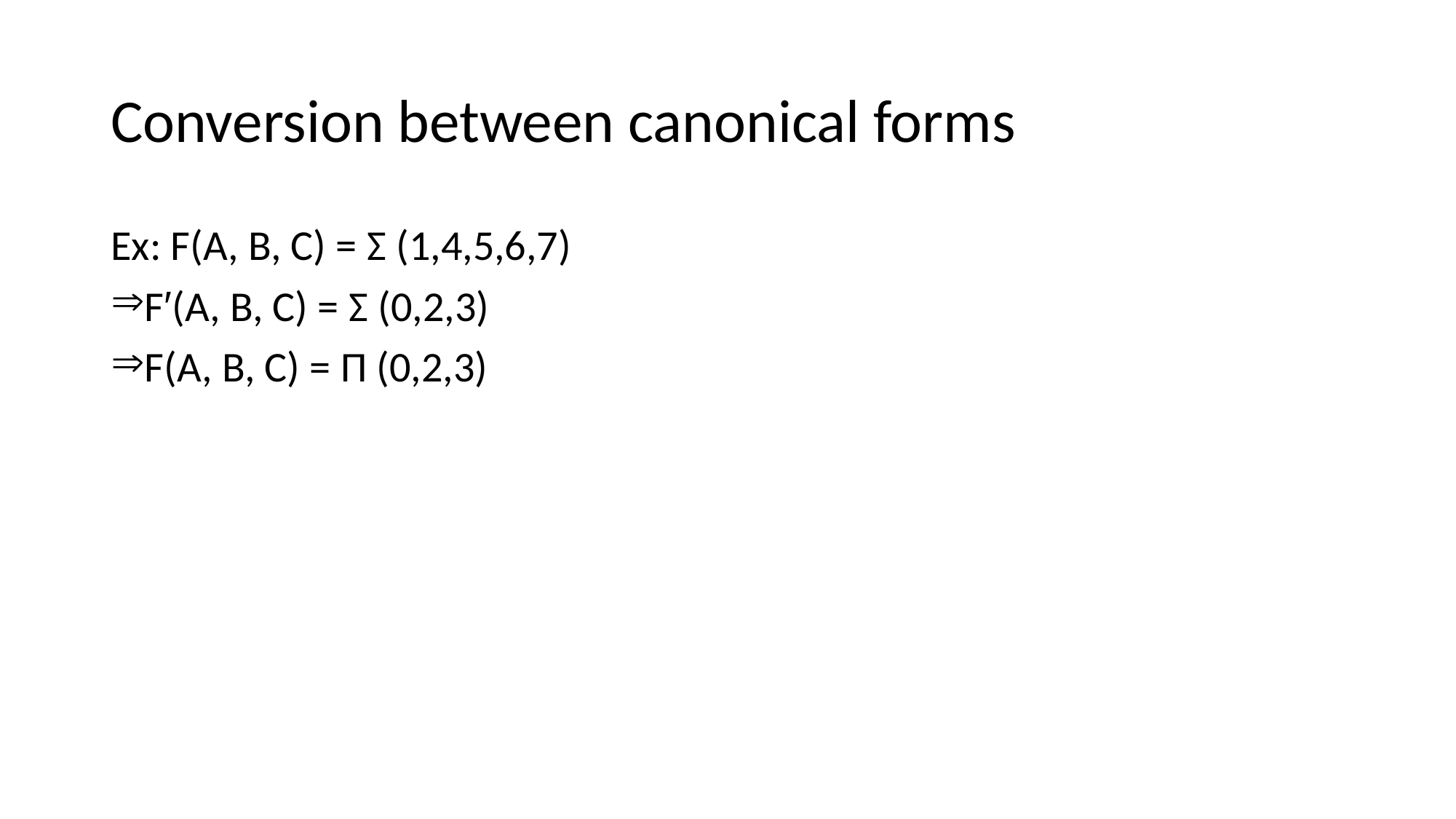

# Conversion between canonical forms
Ex: F(A, B, C) = Σ (1,4,5,6,7)
F′(A, B, C) = Σ (0,2,3)
F(A, B, C) = Π (0,2,3)